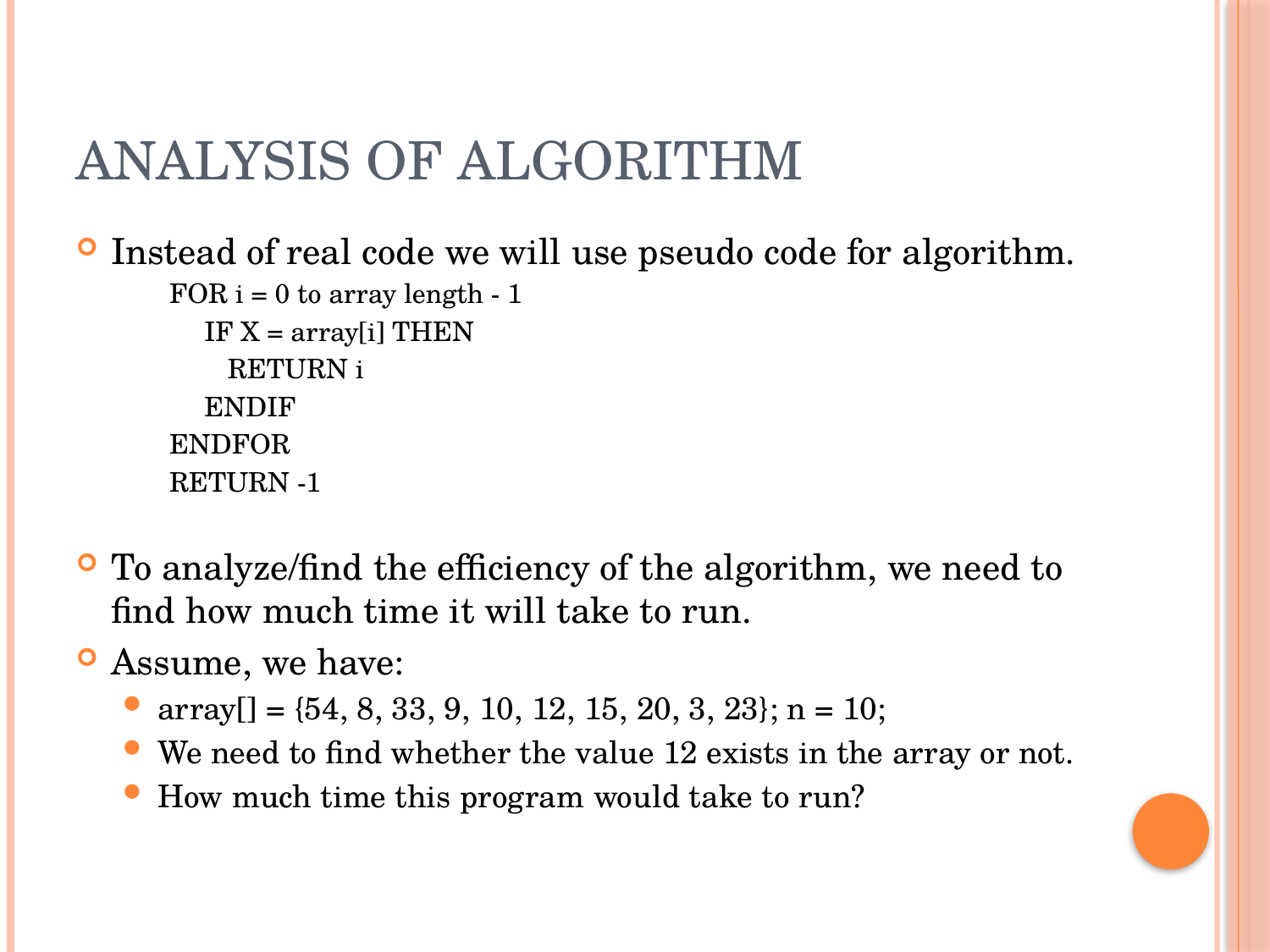

# Analysis of Algorithm
Instead of real code we will use pseudo code for algorithm.
FOR i = 0 to array length - 1
IF X = array[i] THEN
	RETURN i
ENDIF
ENDFOR
RETURN -1

To analyze/find the efficiency of the algorithm, we need to find how much time it will take to run.
Assume, we have:
array[] = {54, 8, 33, 9, 10, 12, 15, 20, 3, 23}; n = 10;
We need to find whether the value 12 exists in the array or not.
How much time this program would take to run?